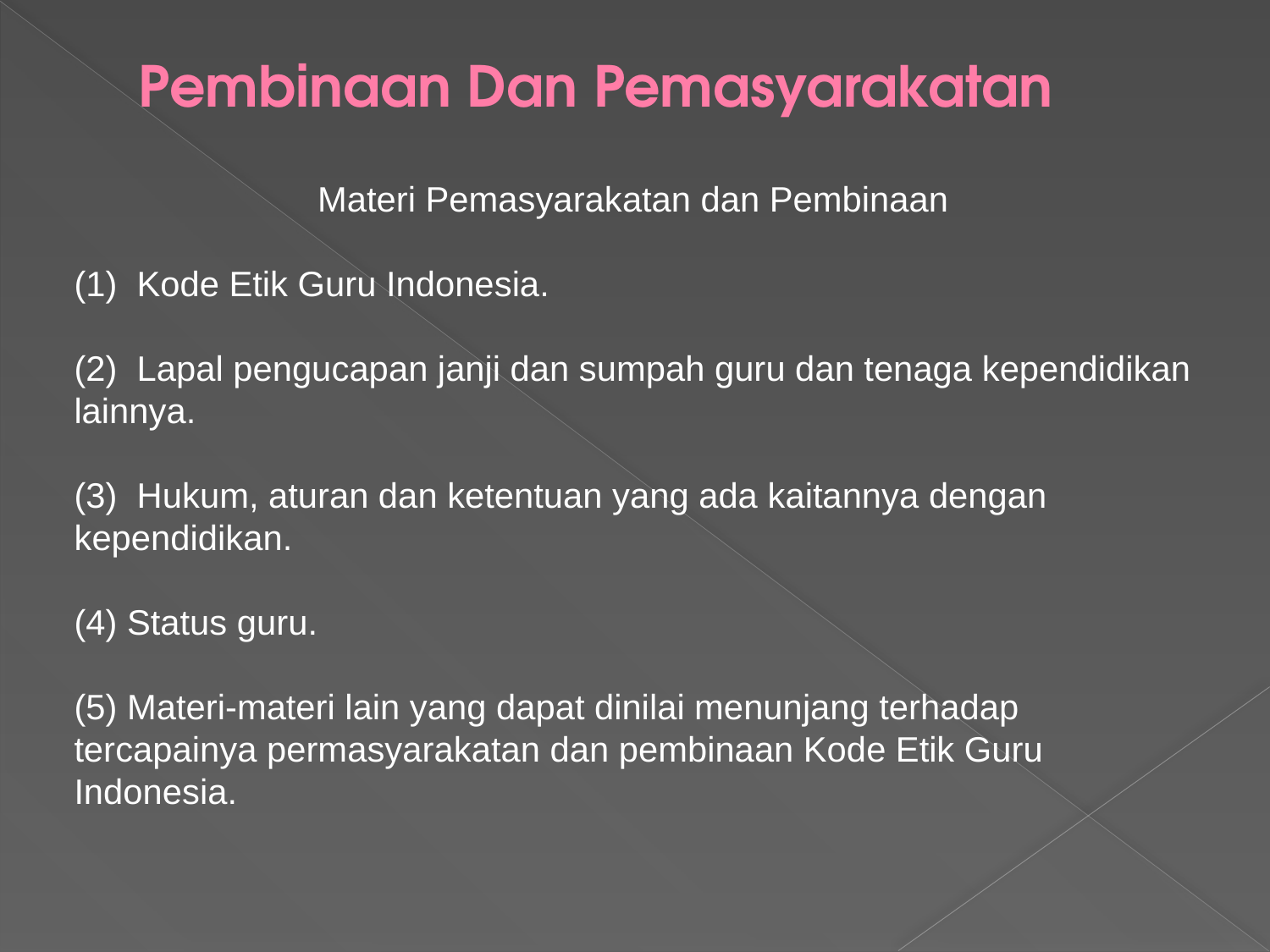

Pembinaan Dan Pemasyarakatan
Materi Pemasyarakatan dan Pembinaan

(1)  Kode Etik Guru Indonesia.

(2)  Lapal pengucapan janji dan sumpah guru dan tenaga kependidikan lainnya.

(3)  Hukum, aturan dan ketentuan yang ada kaitannya dengan kependidikan.

(4) Status guru.

(5) Materi-materi lain yang dapat dinilai menunjang terhadap tercapainya permasyarakatan dan pembinaan Kode Etik Guru Indonesia.